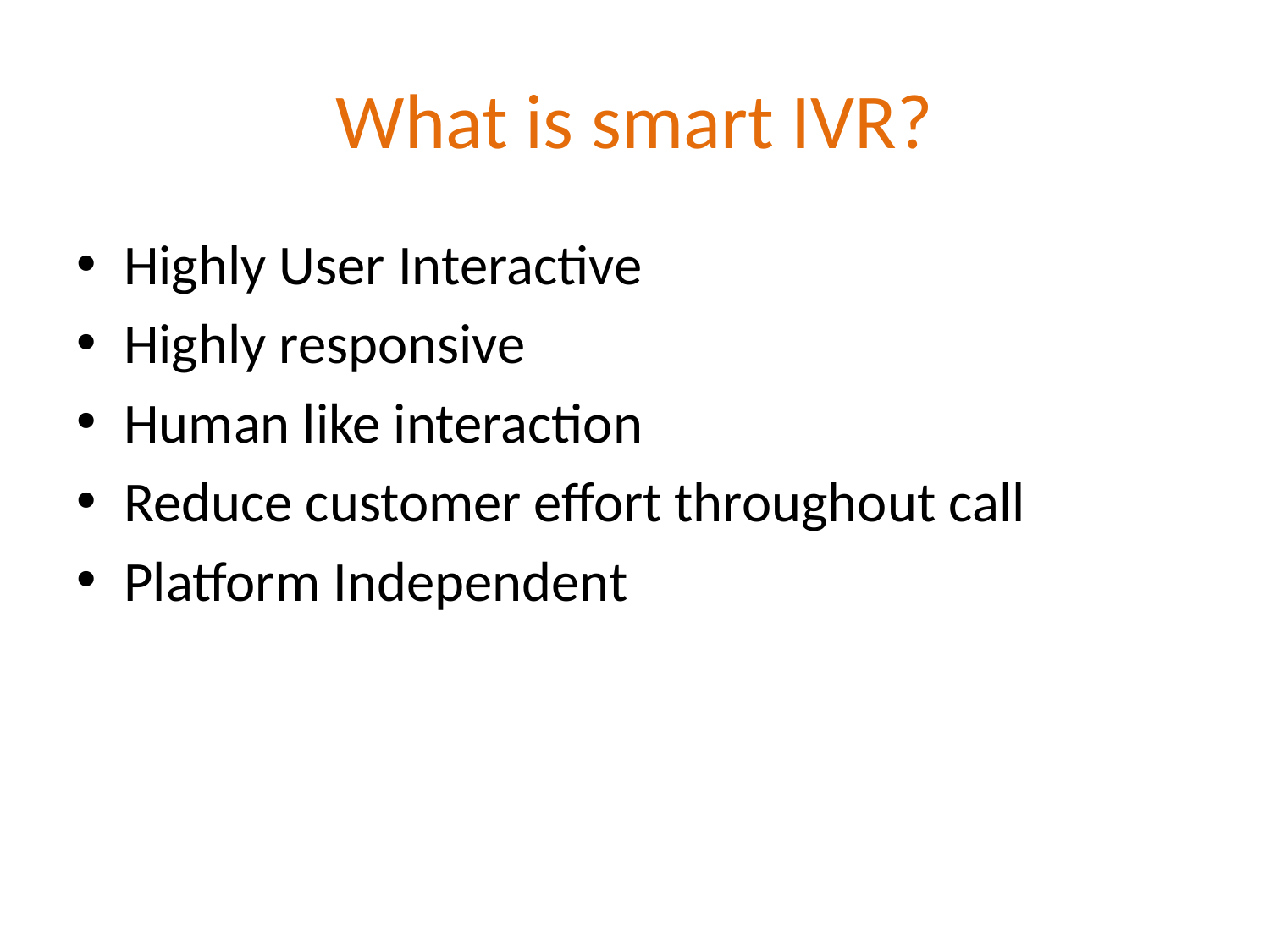

# What is smart IVR?
Highly User Interactive
Highly responsive
Human like interaction
Reduce customer effort throughout call
Platform Independent